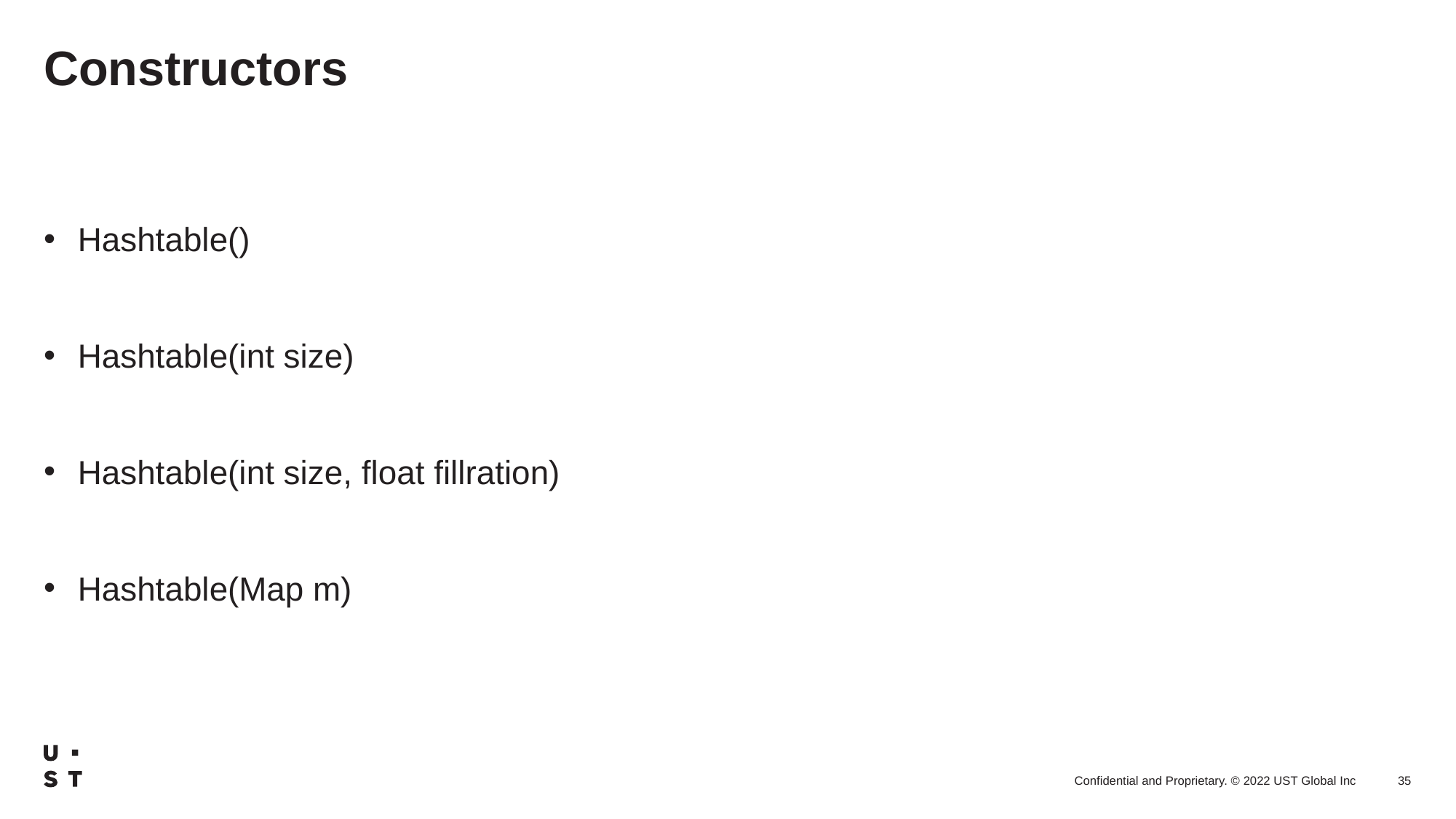

# Constructors
Hashtable()

Hashtable(int size)

Hashtable(int size, float fillration)

Hashtable(Map m)